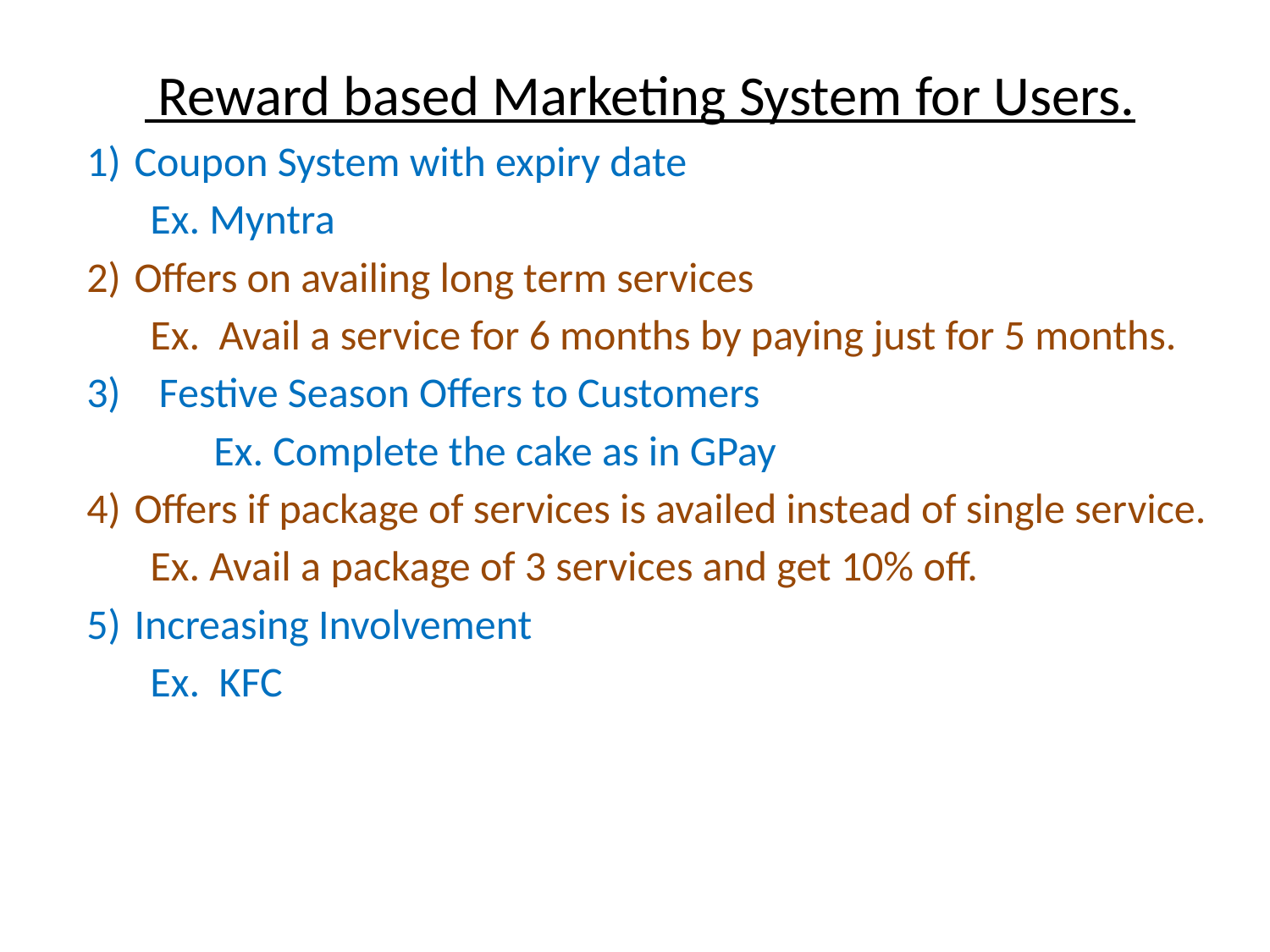

Reward based Marketing System for Users.
Coupon System with expiry date
Ex. Myntra
Offers on availing long term services
Ex.  Avail a service for 6 months by paying just for 5 months.
3)    Festive Season Offers to Customers
	Ex. Complete the cake as in GPay
Offers if package of services is availed instead of single service.
Ex. Avail a package of 3 services and get 10% off.
Increasing Involvement
Ex.  KFC